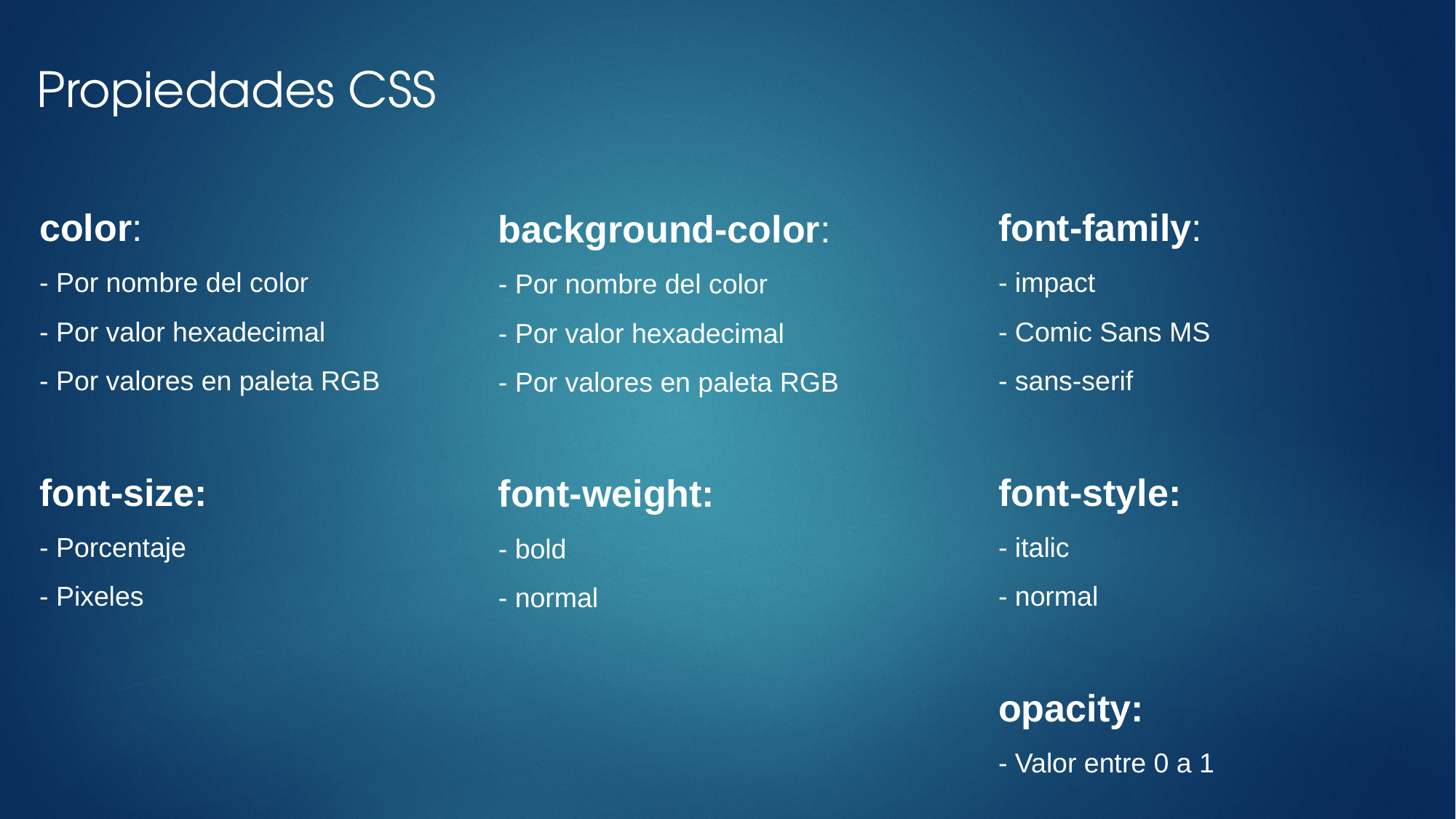

Propiedades CSS

font-family:
- impact
- Comic Sans MS
- sans-serif

font-style:
- italic
- normal

opacity:
- Valor entre 0 a 1
color:
- Por nombre del color
- Por valor hexadecimal
- Por valores en paleta RGB

font-size:
- Porcentaje
- Pixeles
background-color:
- Por nombre del color
- Por valor hexadecimal
- Por valores en paleta RGB

font-weight:
- bold
- normal